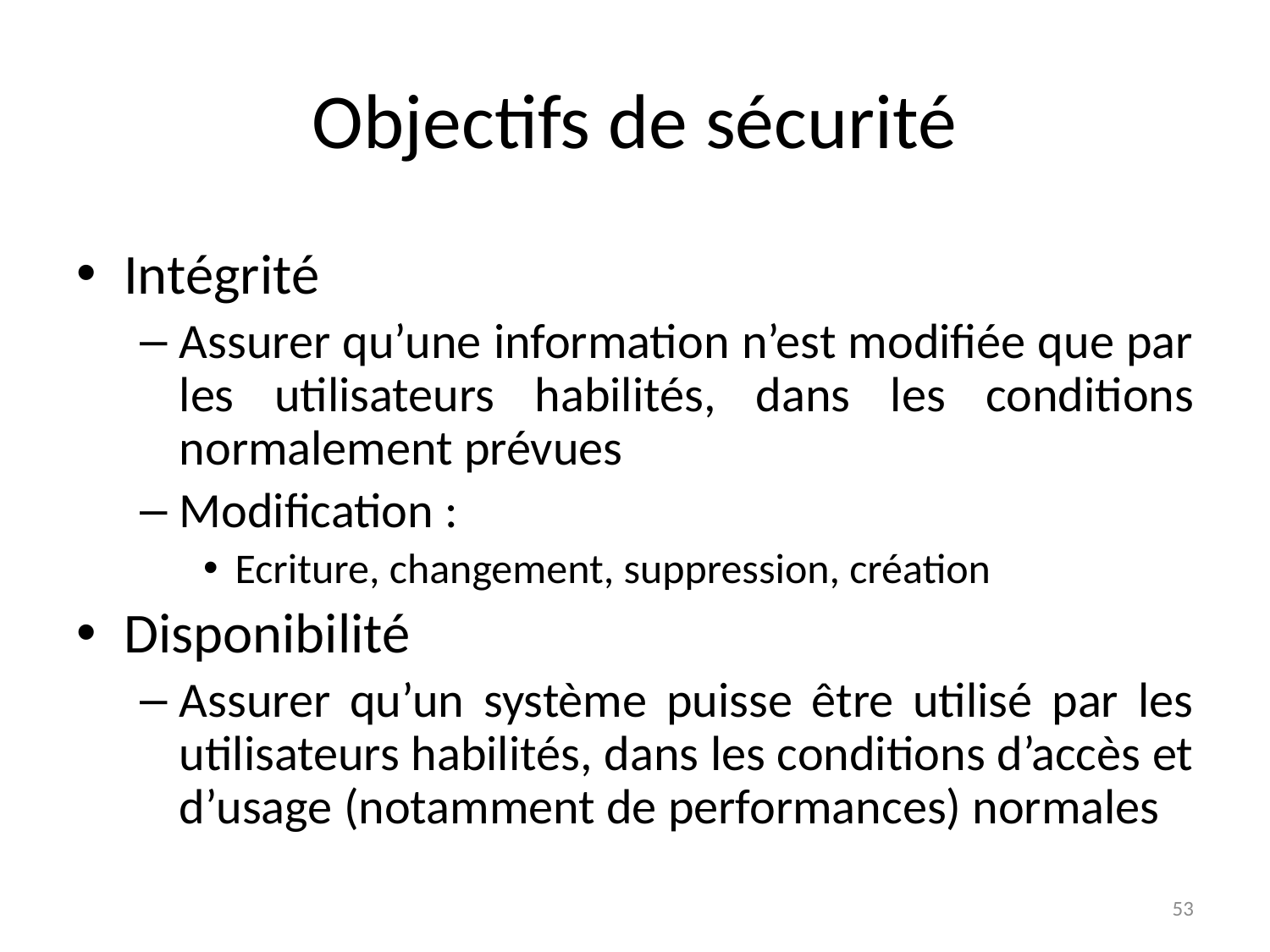

# Objectifs de sécurité
Intégrité
Assurer qu’une information n’est modifiée que par les utilisateurs habilités, dans les conditions normalement prévues
Modification :
Ecriture, changement, suppression, création
Disponibilité
Assurer qu’un système puisse être utilisé par les utilisateurs habilités, dans les conditions d’accès et d’usage (notamment de performances) normales
53